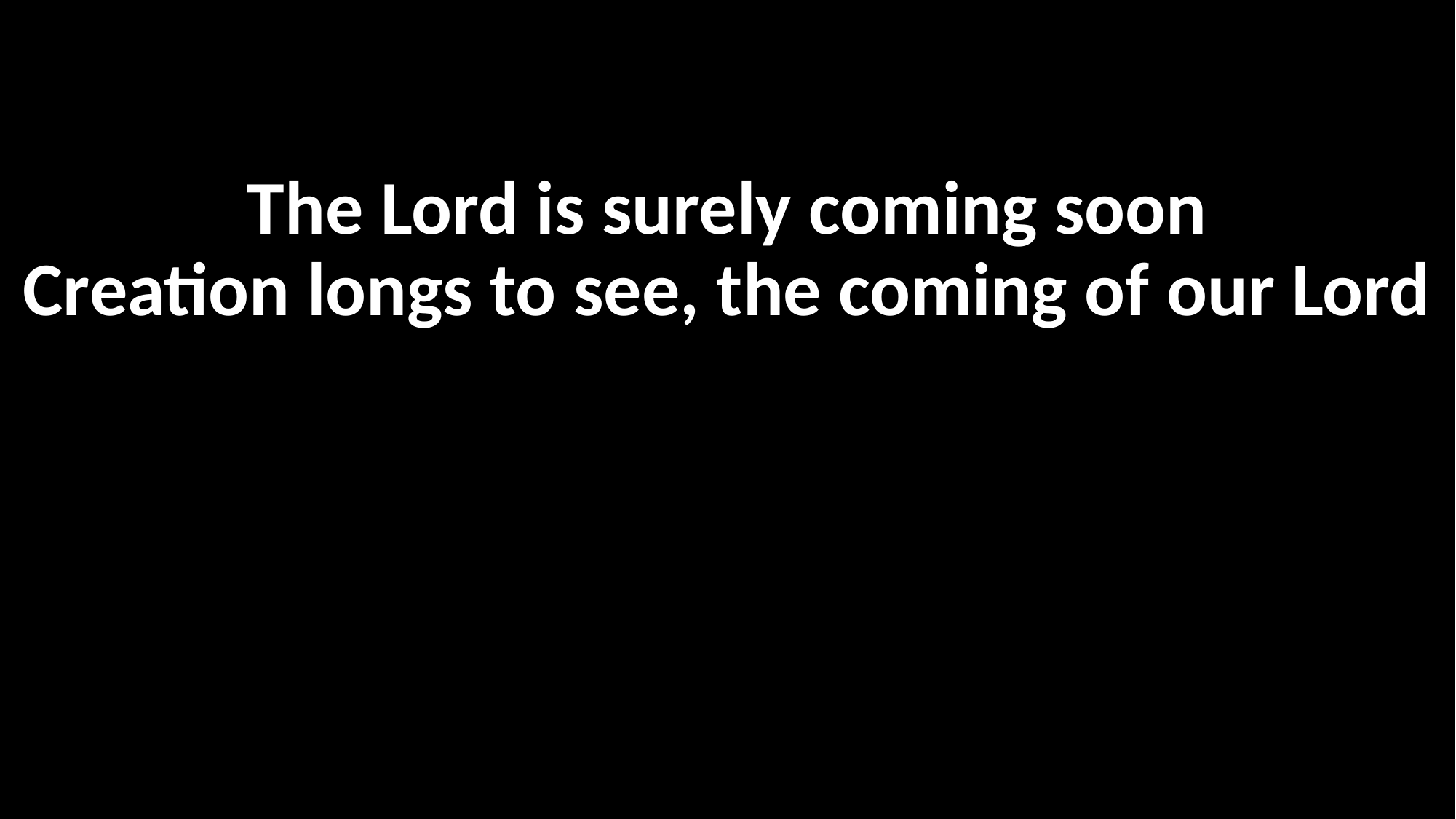

The Lord is surely coming soon
Creation longs to see, the coming of our Lord